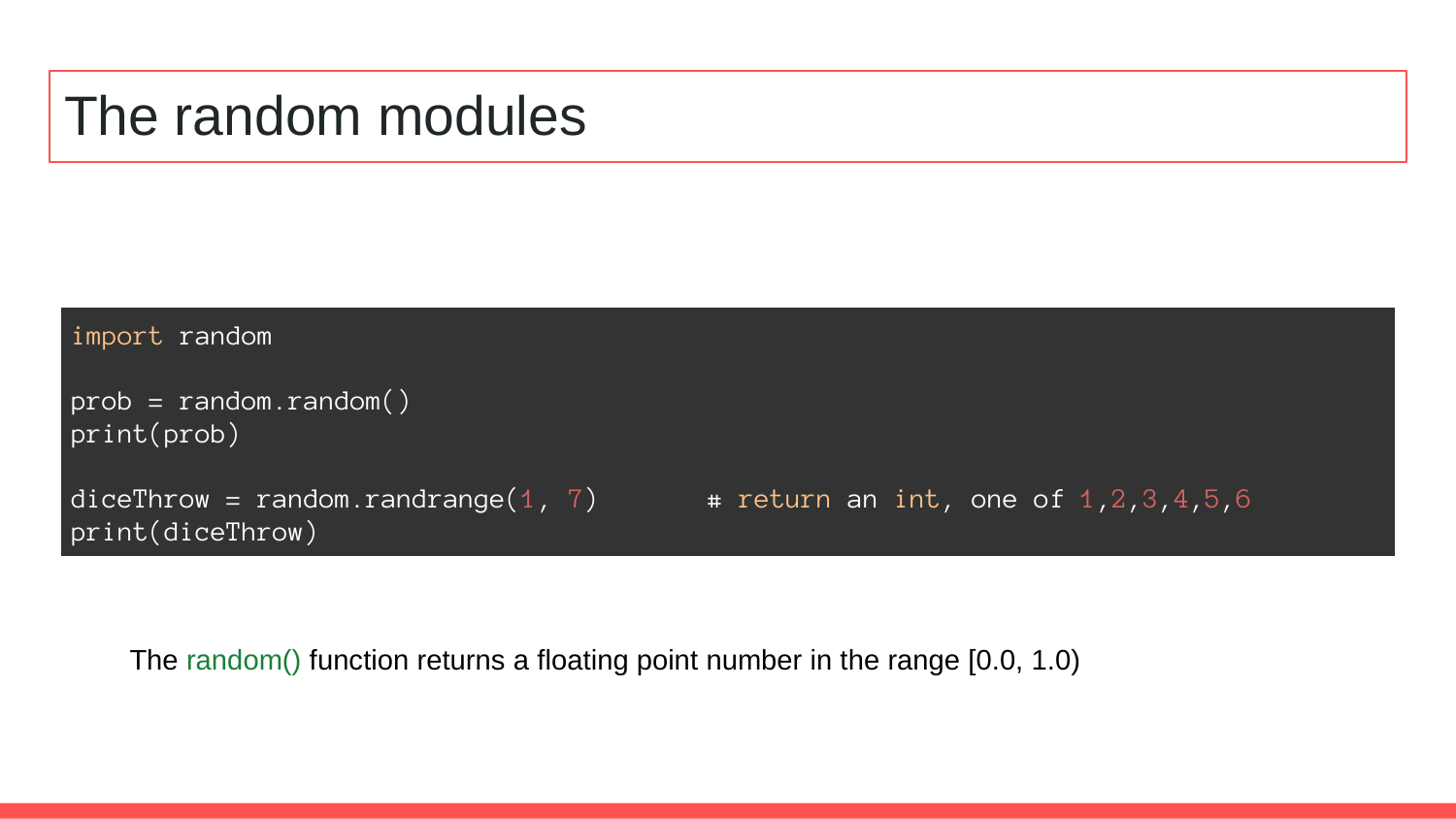

# The random modules

| import random prob = random.random() print(prob) diceThrow = random.randrange(1, 7) # return an int, one of 1,2,3,4,5,6 print(diceThrow) |
| --- |
The random() function returns a floating point number in the range [0.0, 1.0)